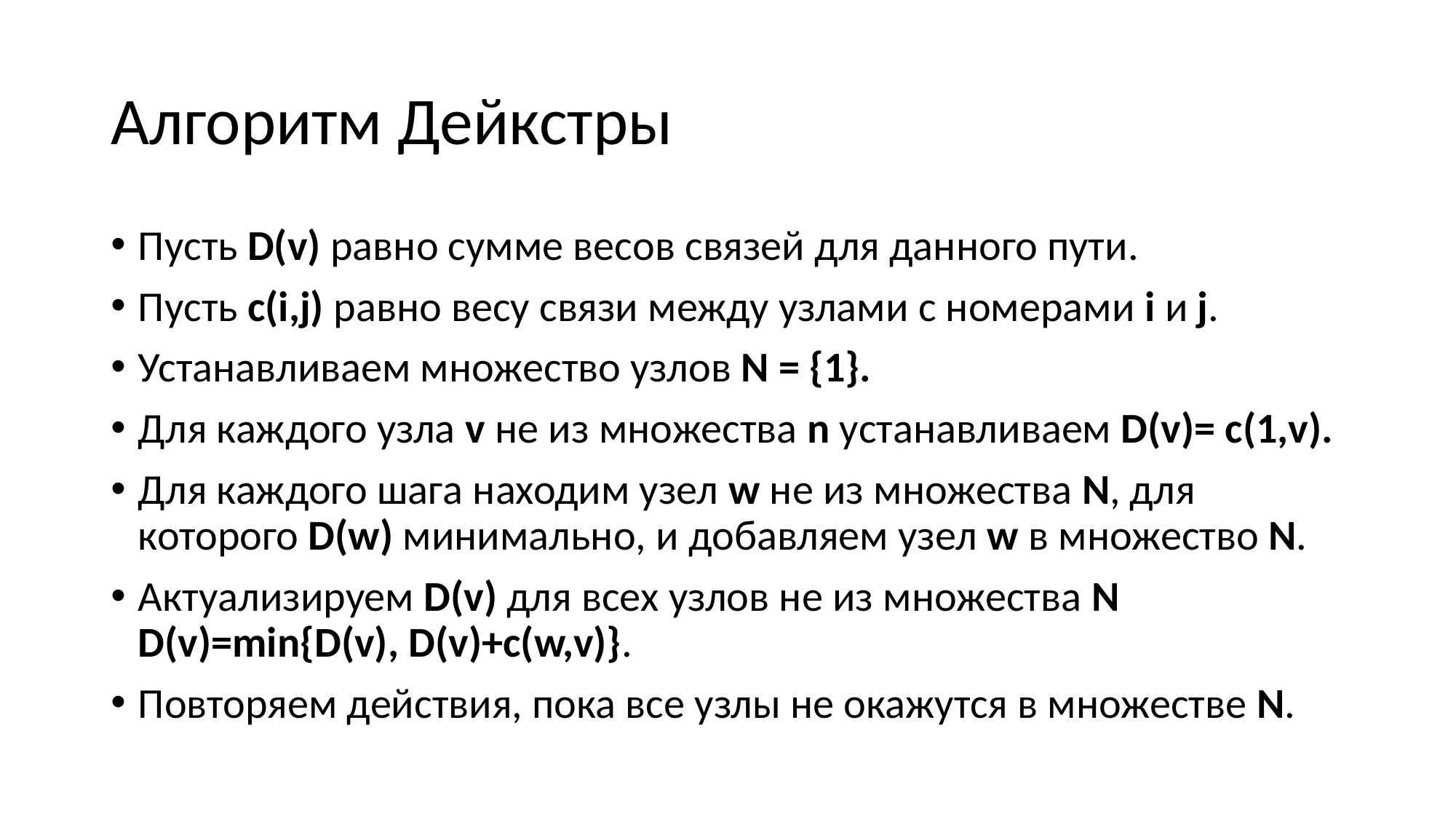

# Алгоритм Дейкстры
Пусть D(v) равно сумме весов связей для данного пути.
Пусть c(i,j) равно весу связи между узлами с номерами i и j.
Устанавливаем множество узлов N = {1}.
Для каждого узла v не из множества n устанавливаем D(v)= c(1,v).
Для каждого шага находим узел w не из множества N, для которого D(w) минимально, и добавляем узел w в множество N.
Актуализируем D(v) для всех узлов не из множества N 
D(v)=min{D(v), D(v)+c(w,v)}.
Повторяем действия, пока все узлы не окажутся в множестве N.